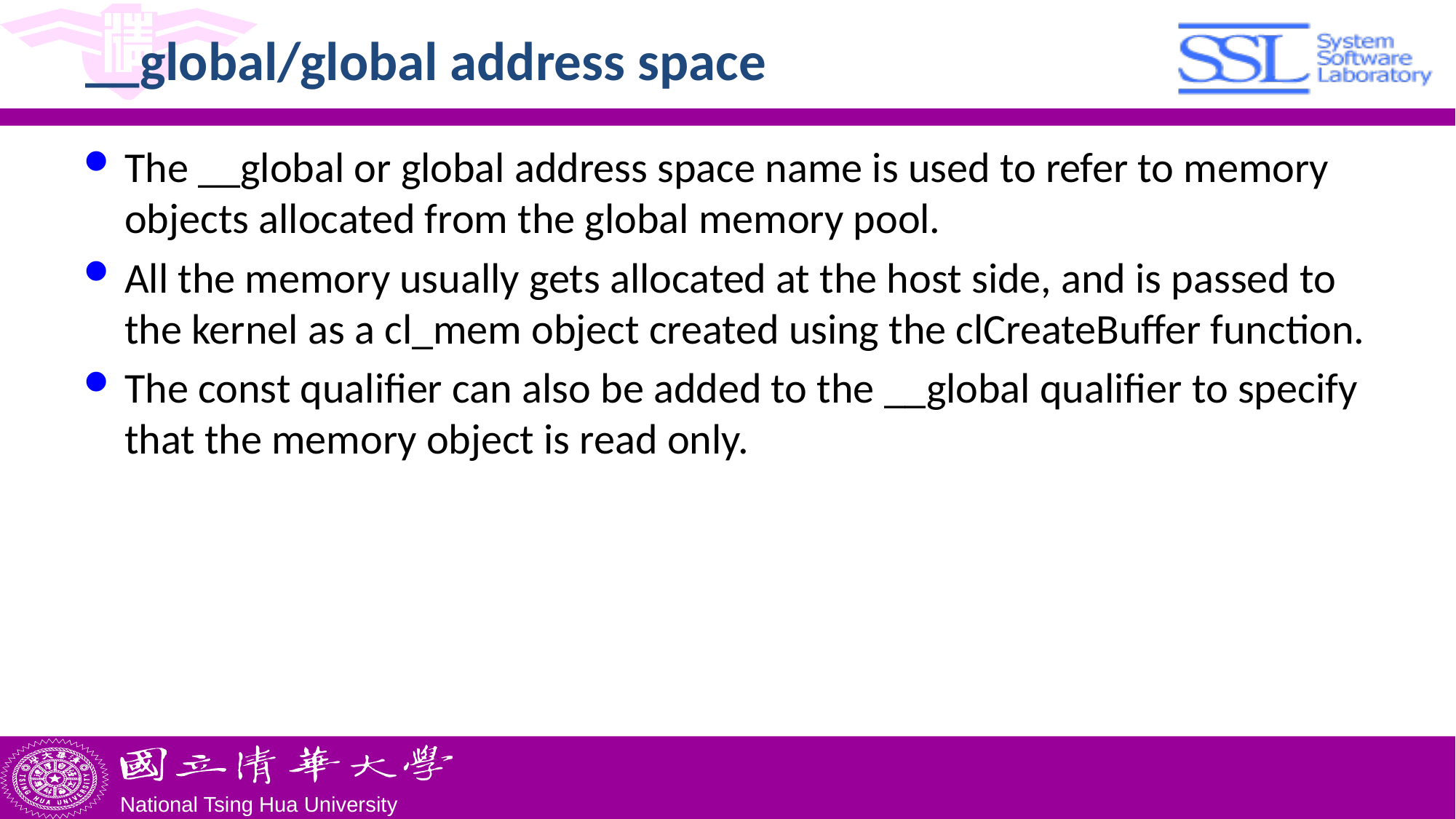

# __global/global address space
The __global or global address space name is used to refer to memory objects allocated from the global memory pool.
All the memory usually gets allocated at the host side, and is passed to the kernel as a cl_mem object created using the clCreateBuffer function.
The const qualifier can also be added to the __global qualifier to specify that the memory object is read only.